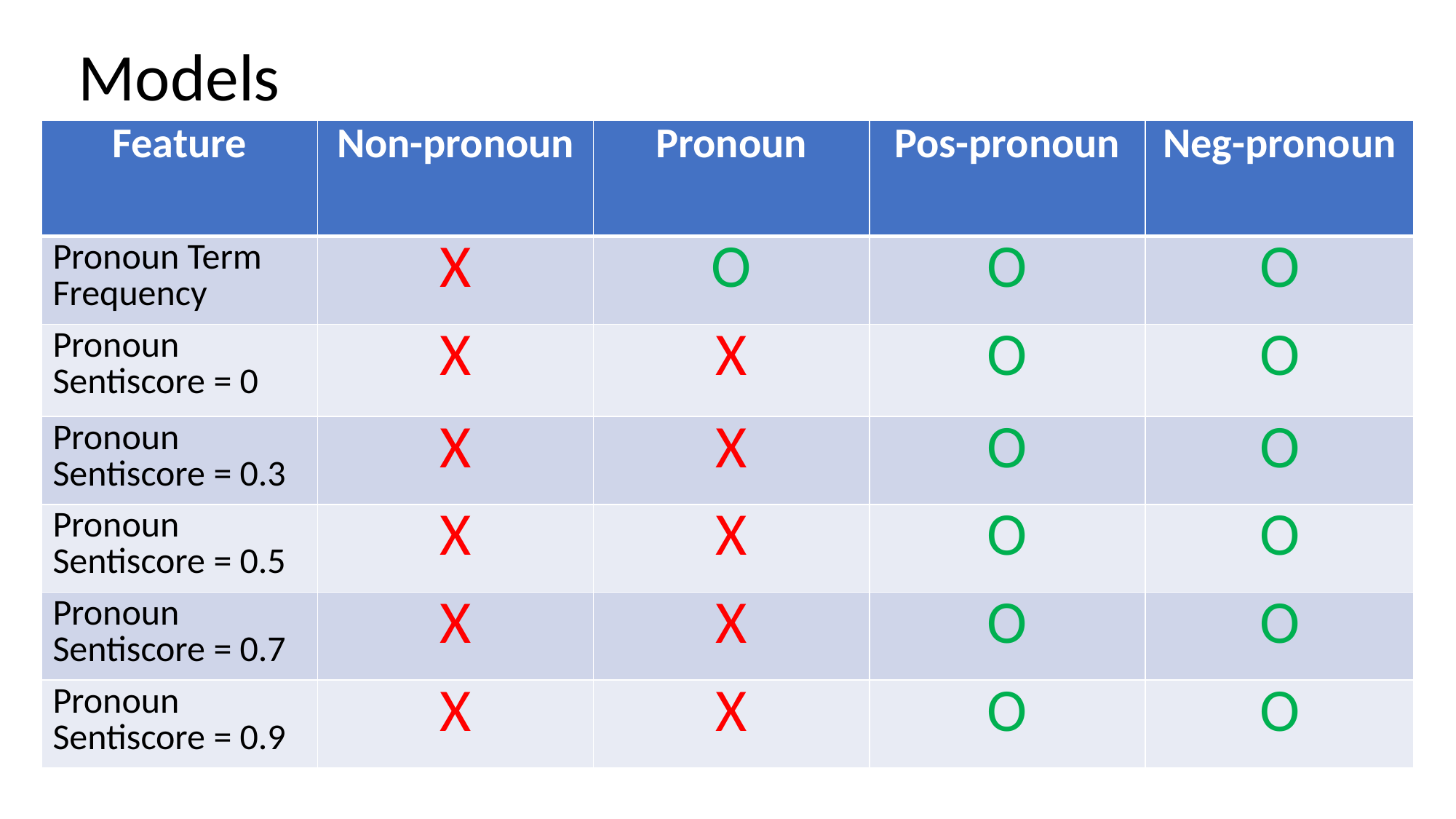

# Models
| Feature | Non-pronoun | Pronoun | Pos-pronoun | Neg-pronoun |
| --- | --- | --- | --- | --- |
| Pronoun Term Frequency | X | O | O | O |
| Pronoun Sentiscore = 0 | X | X | O | O |
| Pronoun Sentiscore = 0.3 | X | X | O | O |
| Pronoun Sentiscore = 0.5 | X | X | O | O |
| Pronoun Sentiscore = 0.7 | X | X | O | O |
| Pronoun Sentiscore = 0.9 | X | X | O | O |